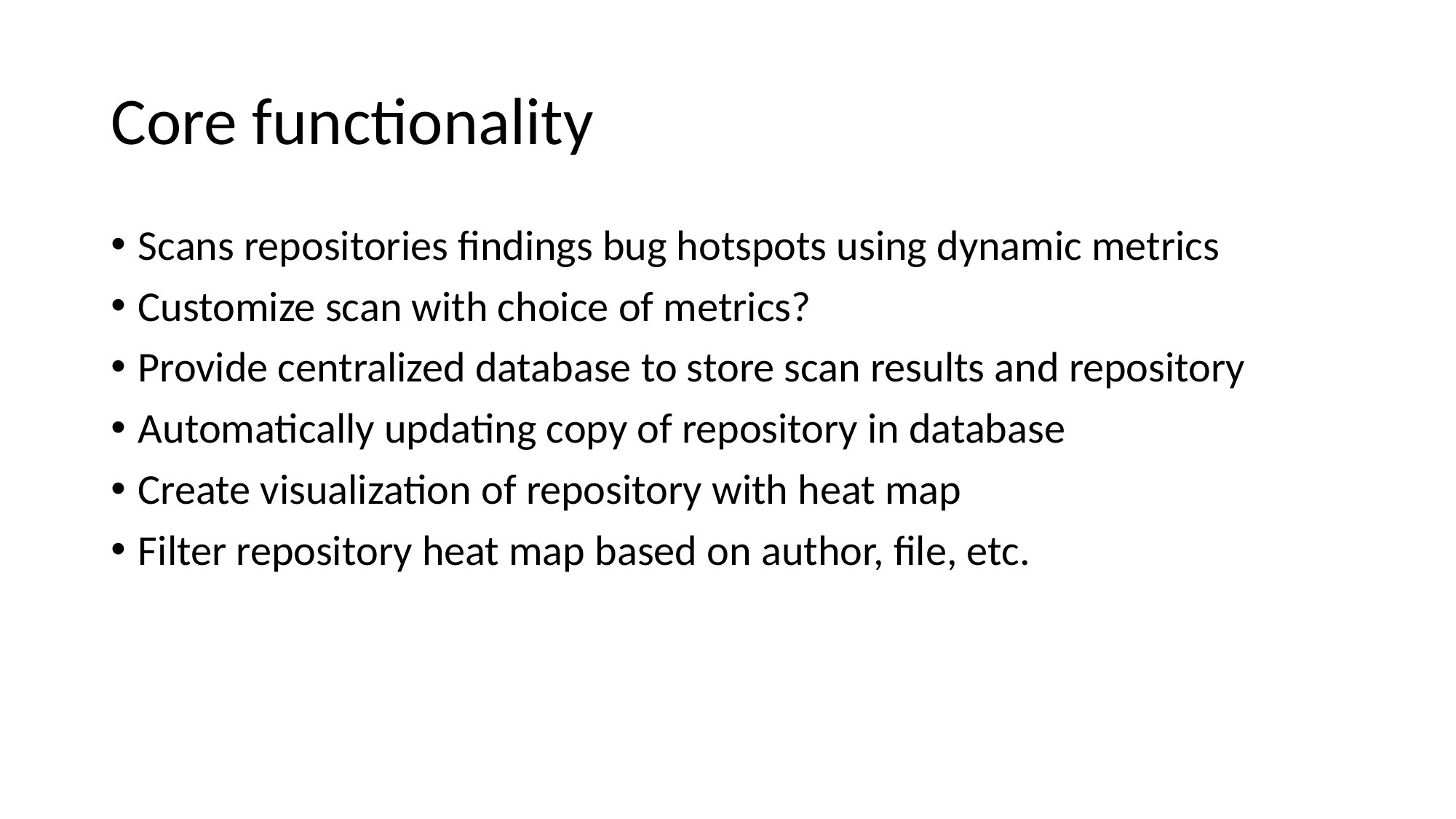

# Core functionality
Scans repositories findings bug hotspots using dynamic metrics
Customize scan with choice of metrics?
Provide centralized database to store scan results and repository
Automatically updating copy of repository in database
Create visualization of repository with heat map
Filter repository heat map based on author, file, etc.